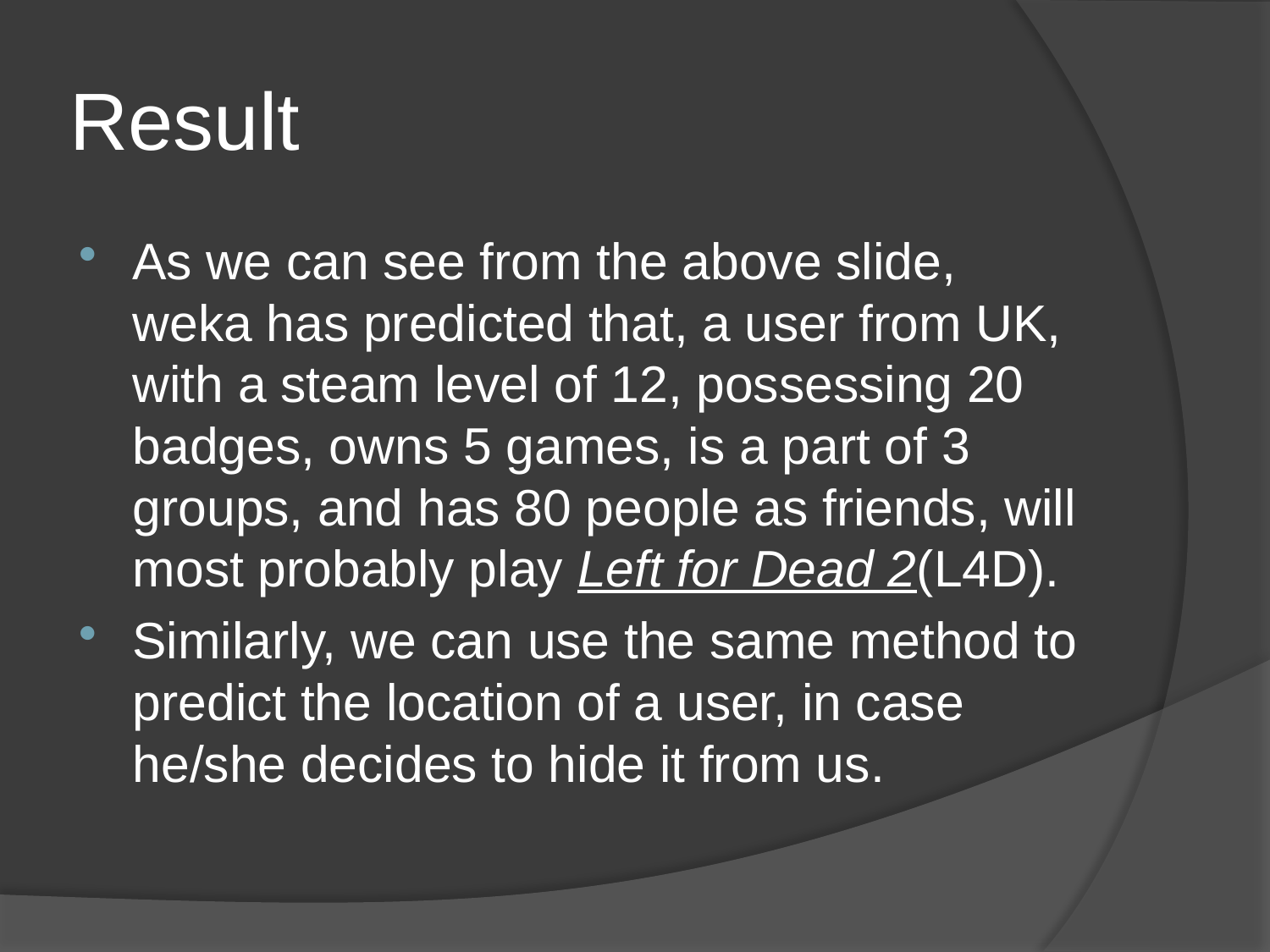

# Result
As we can see from the above slide, weka has predicted that, a user from UK, with a steam level of 12, possessing 20 badges, owns 5 games, is a part of 3 groups, and has 80 people as friends, will most probably play Left for Dead 2(L4D).
Similarly, we can use the same method to predict the location of a user, in case he/she decides to hide it from us.